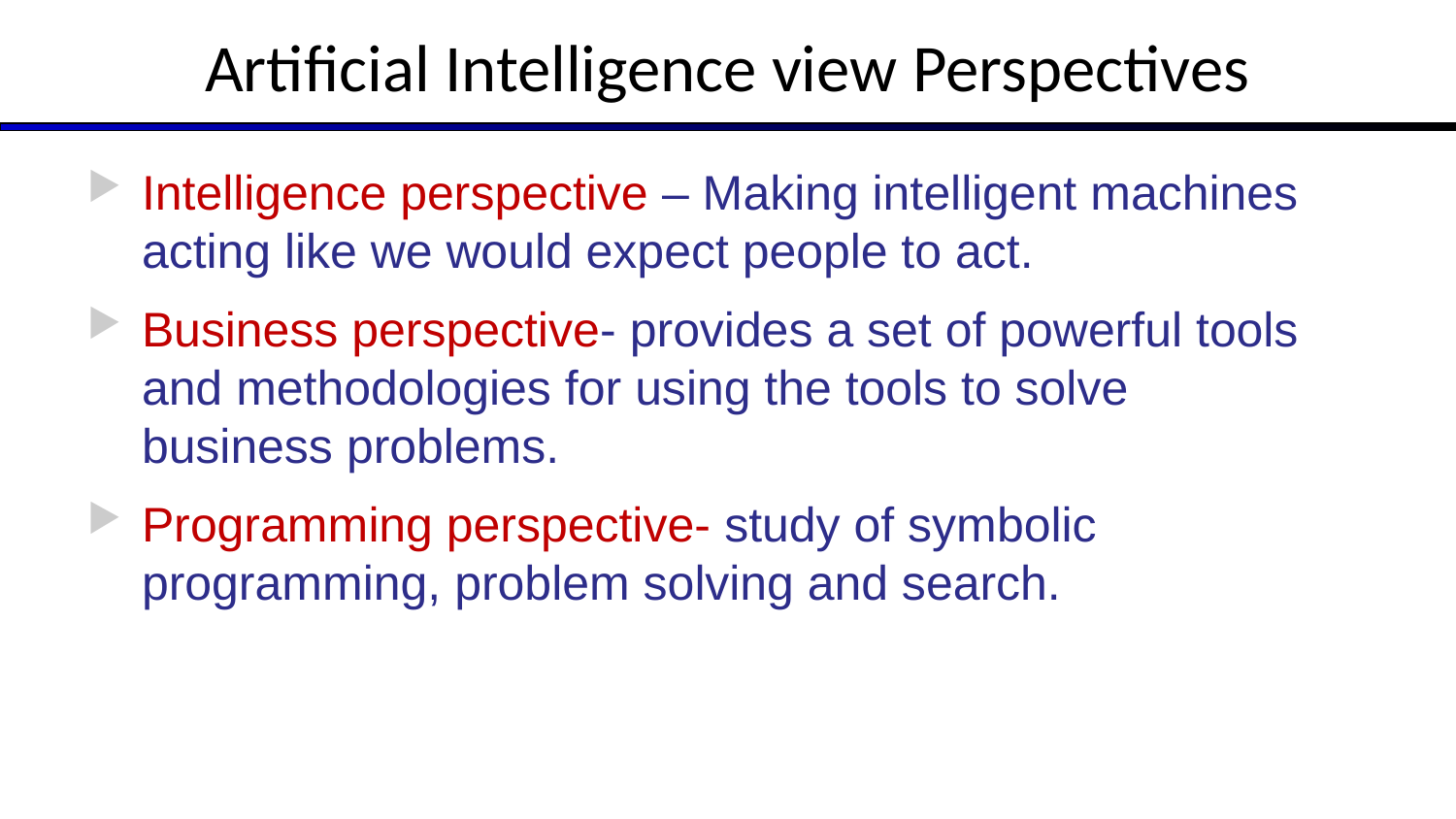

# Artificial Intelligence view Perspectives
Intelligence perspective – Making intelligent machines acting like we would expect people to act.
Business perspective- provides a set of powerful tools  and methodologies for using the tools to solve business problems.
Programming perspective- study of symbolic programming, problem solving and search.